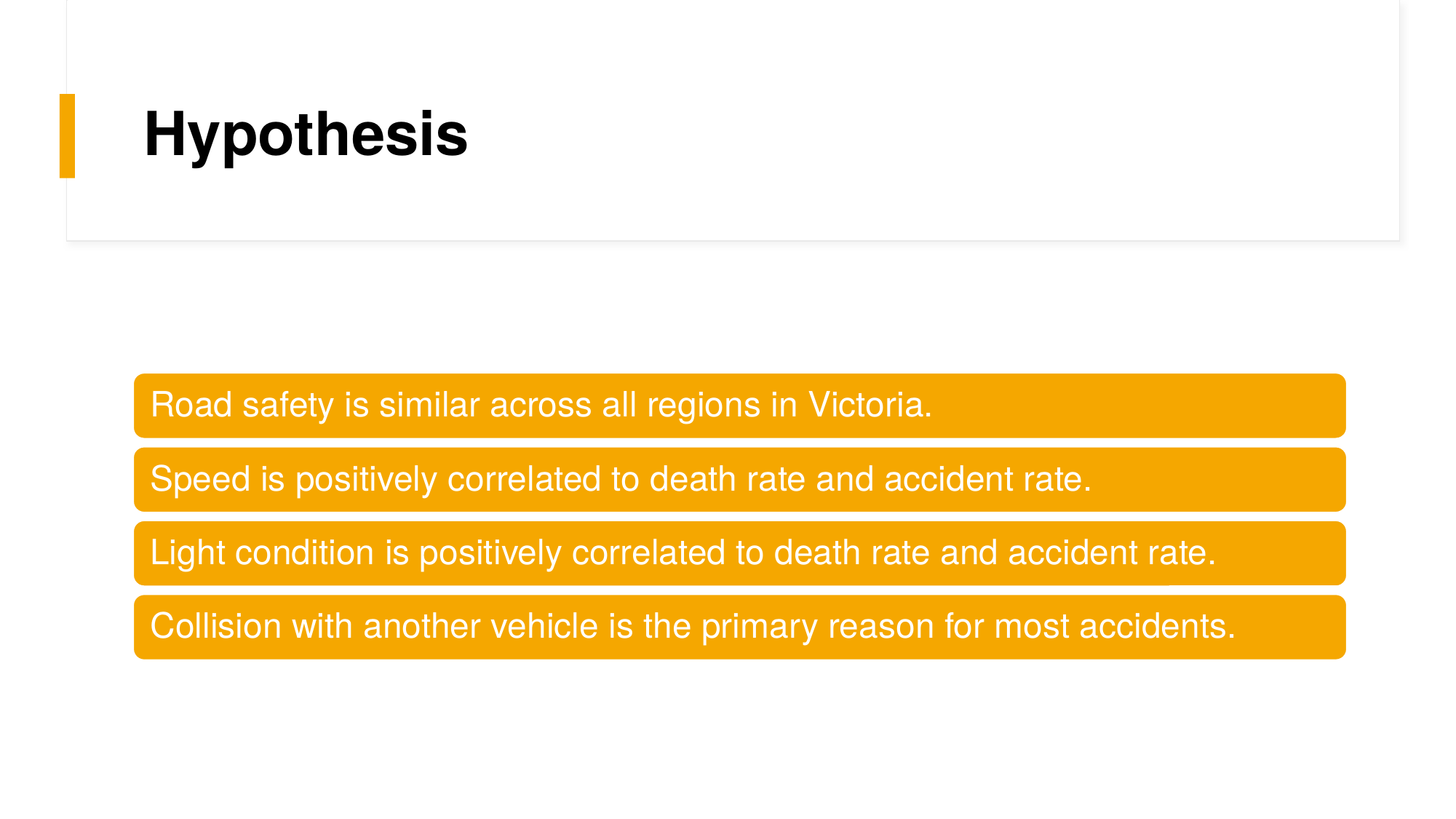

# Hypothesis
Road safety is similar across all regions in Victoria.
Speed is positively correlated to death rate and accident rate.
Light condition is positively correlated to death rate and accident rate.
Collision with another vehicle is the primary reason for most accidents.